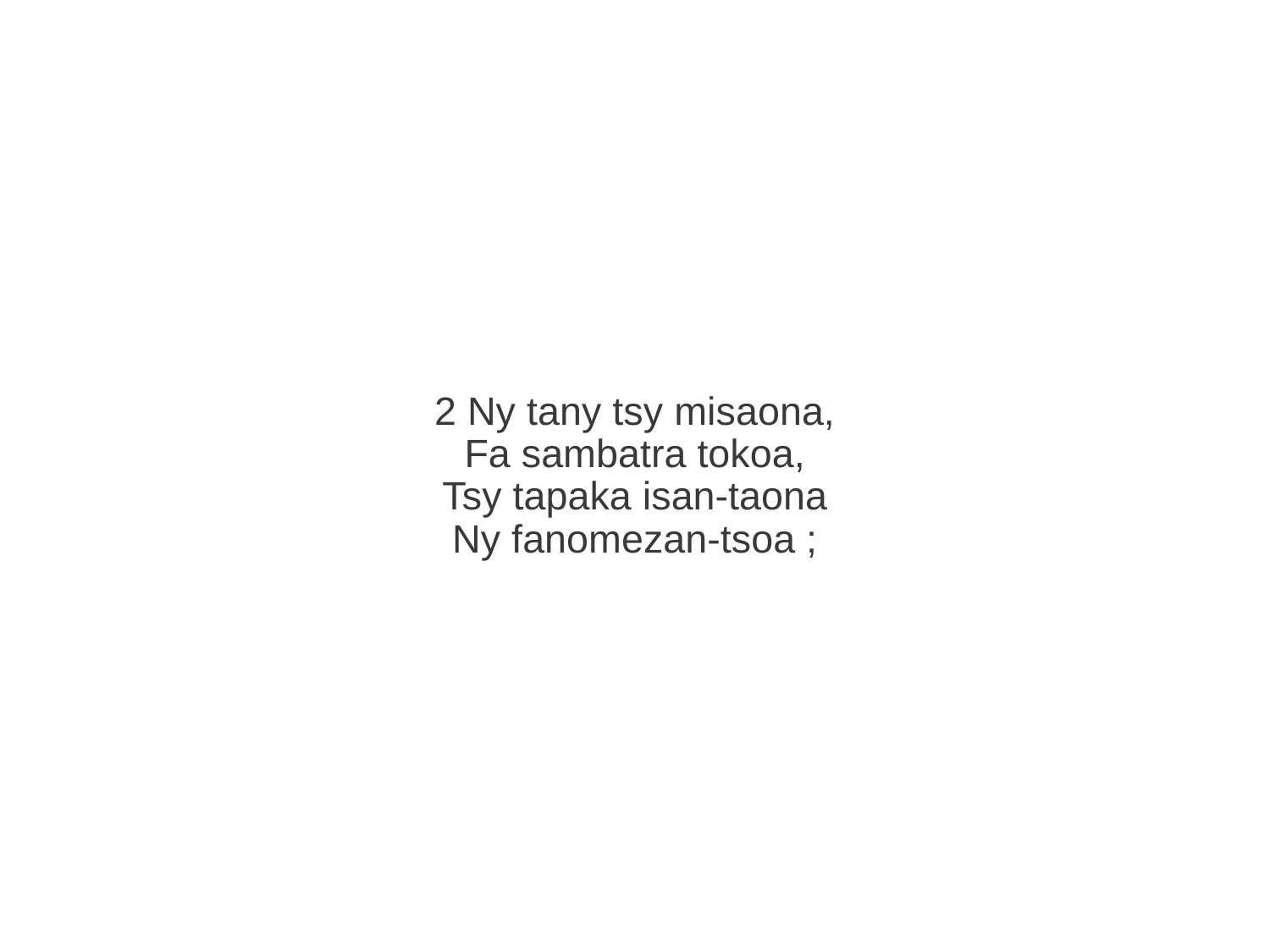

2 Ny tany tsy misaona,
Fa sambatra tokoa,
Tsy tapaka isan-taona
Ny fanomezan-tsoa ;